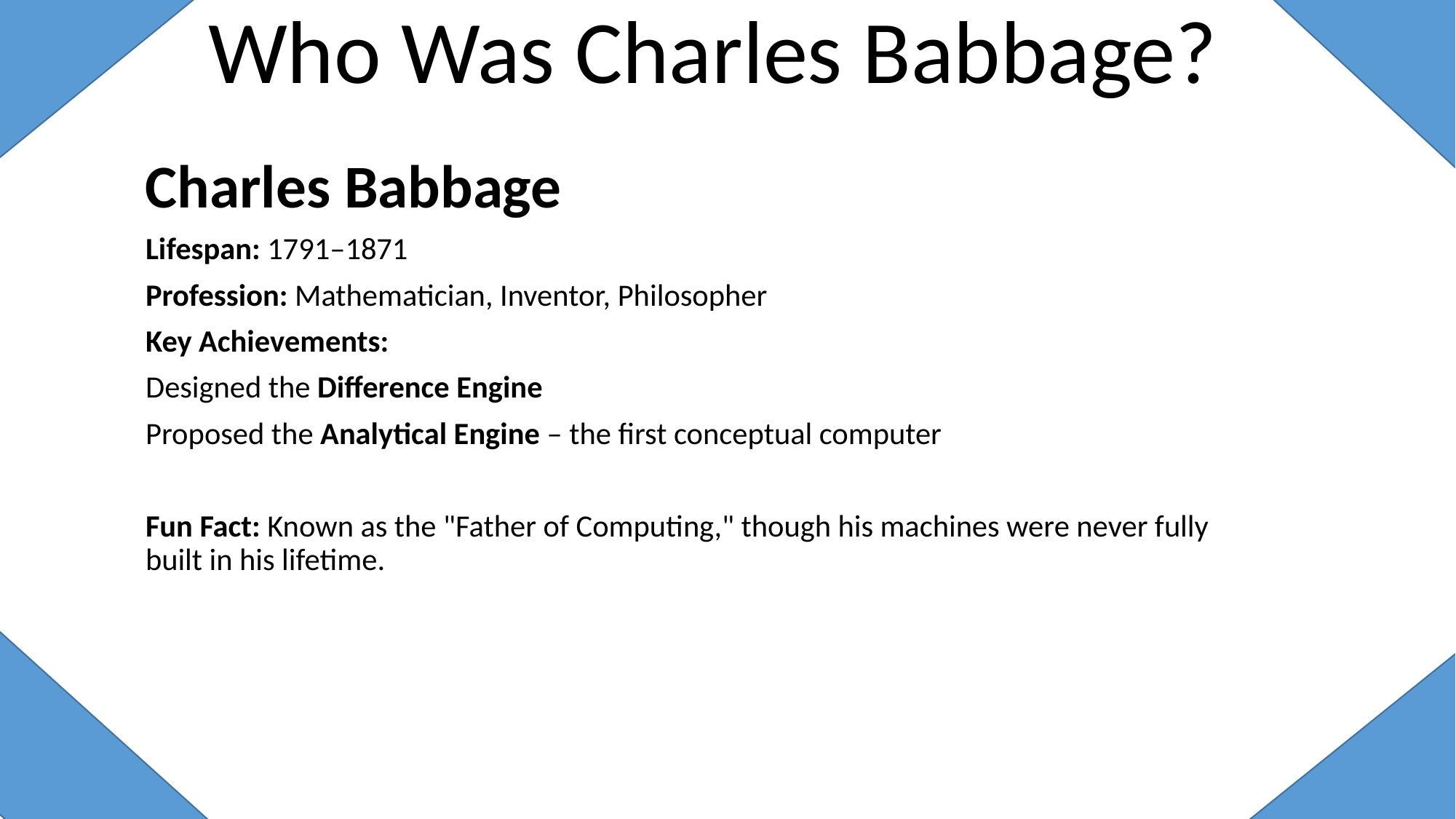

# Who Was Charles Babbage?

Charles Babbage
Lifespan: 1791–1871
Profession: Mathematician, Inventor, Philosopher
Key Achievements:
Designed the Difference Engine
Proposed the Analytical Engine – the first conceptual computer

Fun Fact: Known as the "Father of Computing," though his machines were never fully built in his lifetime.